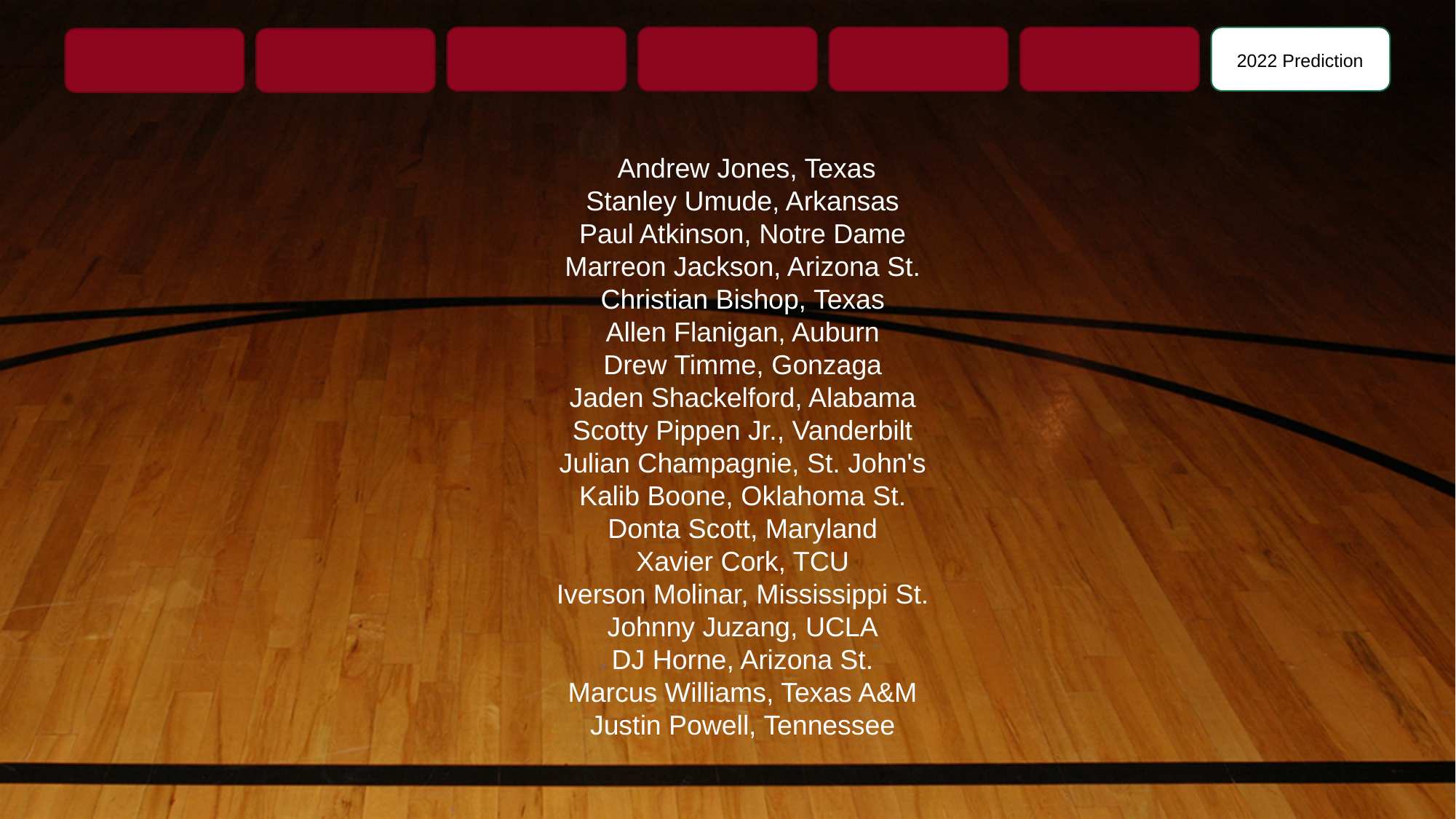

2022 Prediction
 Andrew Jones, Texas
Stanley Umude, Arkansas
Paul Atkinson, Notre Dame
Marreon Jackson, Arizona St.
Christian Bishop, Texas
Allen Flanigan, Auburn
Drew Timme, Gonzaga
Jaden Shackelford, Alabama
Scotty Pippen Jr., Vanderbilt
Julian Champagnie, St. John's
Kalib Boone, Oklahoma St.
Donta Scott, Maryland
Xavier Cork, TCU
Iverson Molinar, Mississippi St.
Johnny Juzang, UCLA
DJ Horne, Arizona St.
Marcus Williams, Texas A&M
Justin Powell, Tennessee